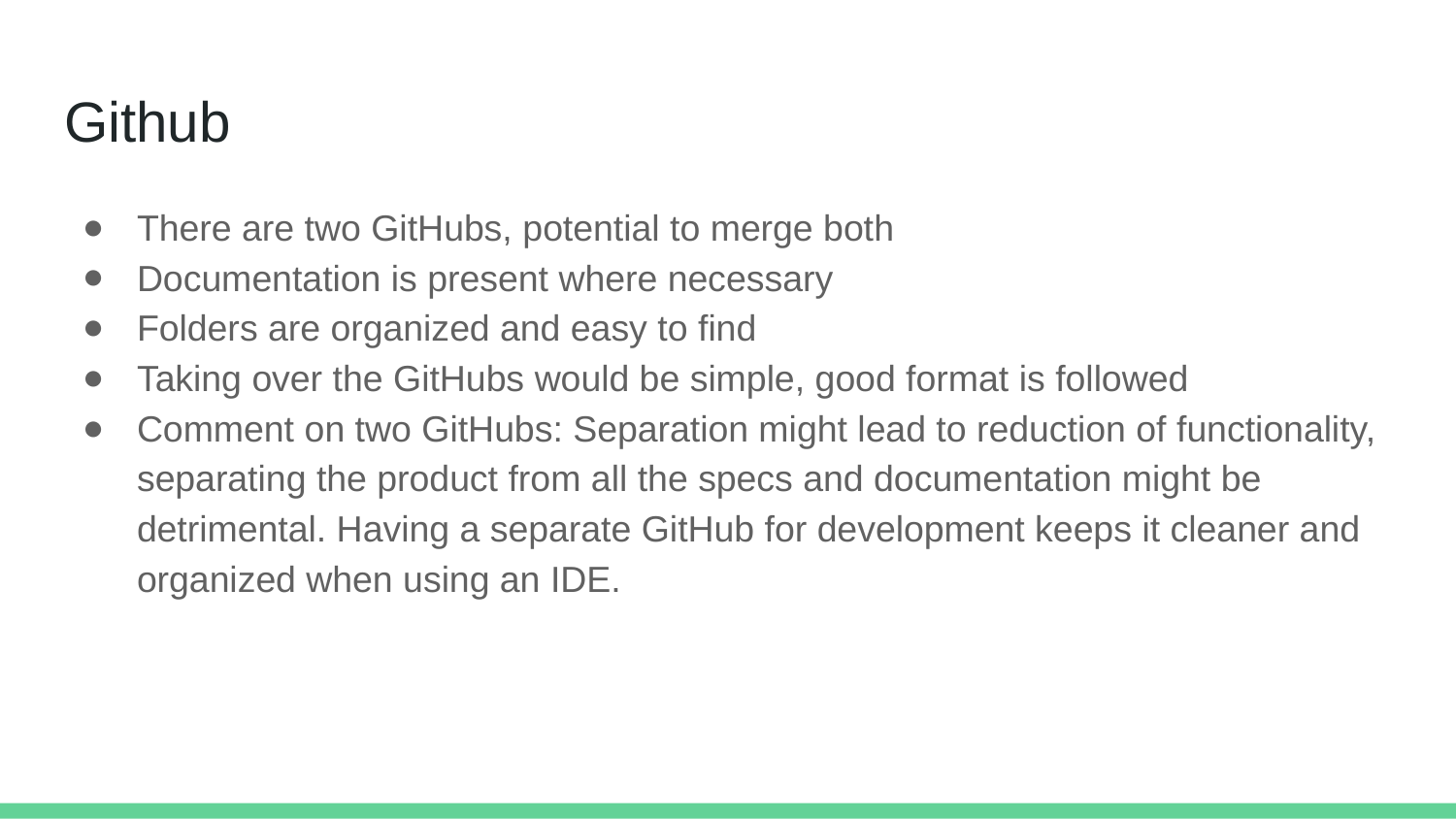

# Github
There are two GitHubs, potential to merge both
Documentation is present where necessary
Folders are organized and easy to find
Taking over the GitHubs would be simple, good format is followed
Comment on two GitHubs: Separation might lead to reduction of functionality, separating the product from all the specs and documentation might be detrimental. Having a separate GitHub for development keeps it cleaner and organized when using an IDE.